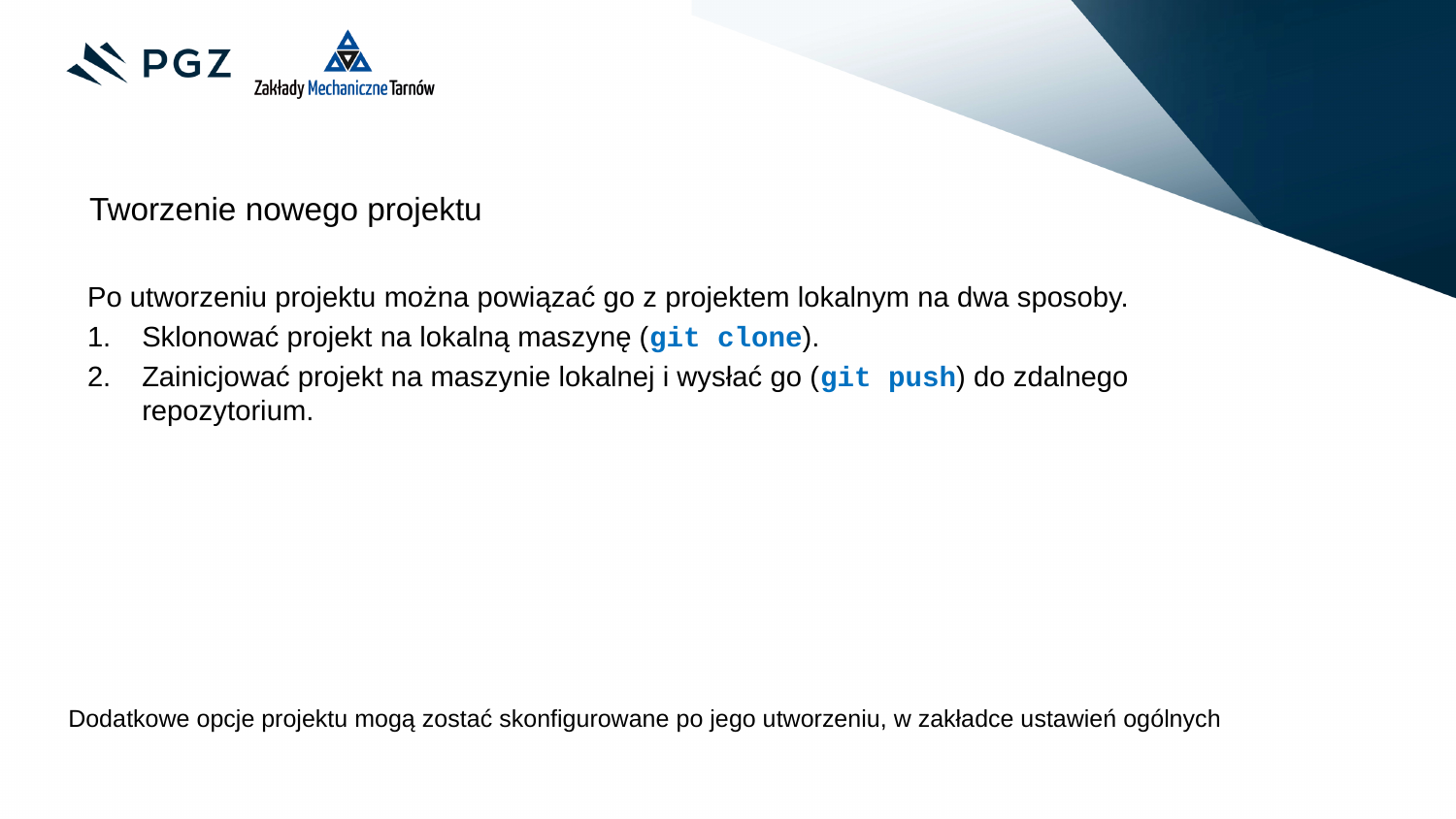

Tworzenie nowego projektu
Po utworzeniu projektu można powiązać go z projektem lokalnym na dwa sposoby.
Sklonować projekt na lokalną maszynę (git clone).
Zainicjować projekt na maszynie lokalnej i wysłać go (git push) do zdalnego repozytorium.
Dodatkowe opcje projektu mogą zostać skonfigurowane po jego utworzeniu, w zakładce ustawień ogólnych